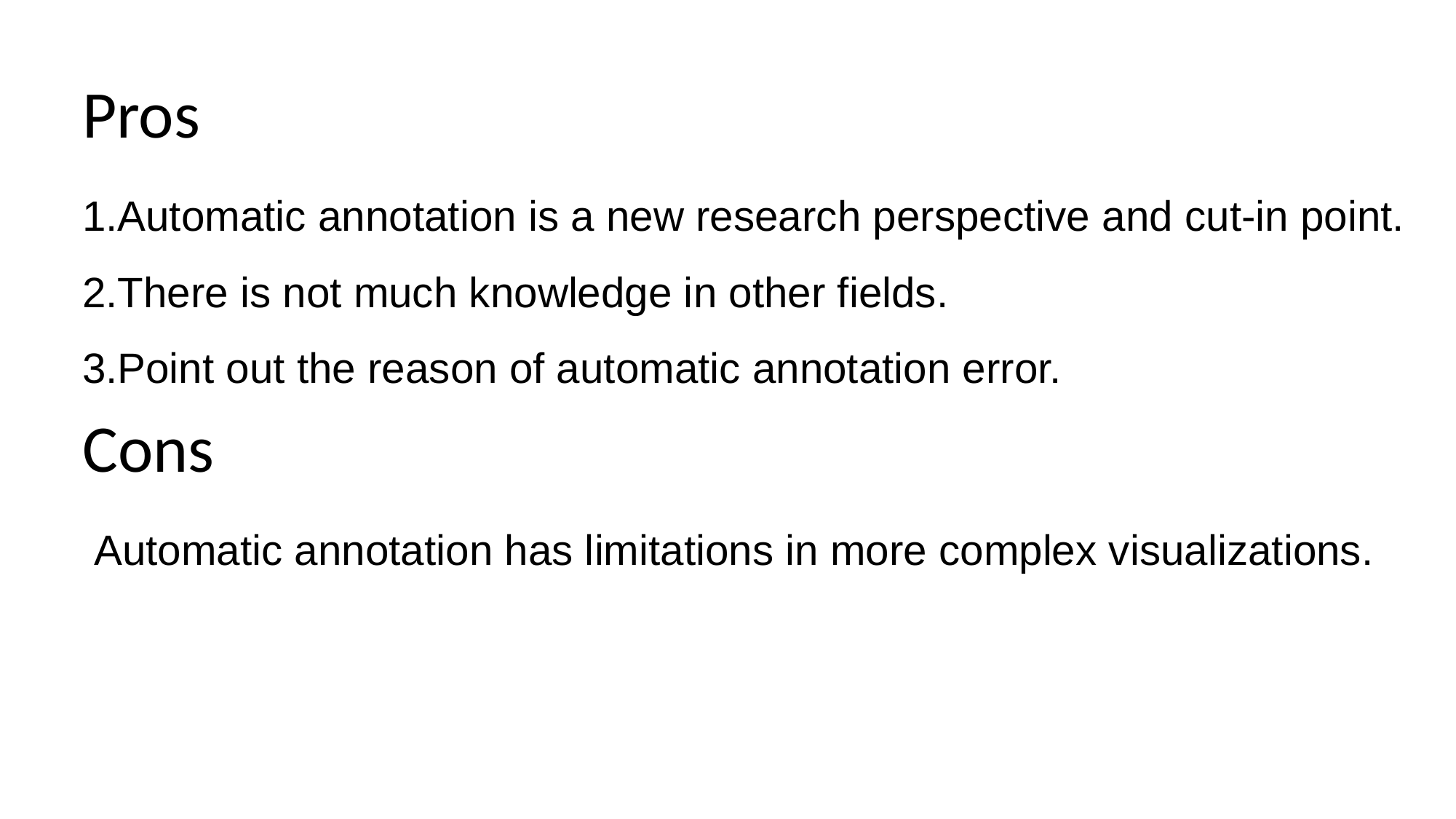

Pros
1.Automatic annotation is a new research perspective and cut-in point.
2.There is not much knowledge in other fields.
3.Point out the reason of automatic annotation error.
Cons
 Automatic annotation has limitations in more complex visualizations.